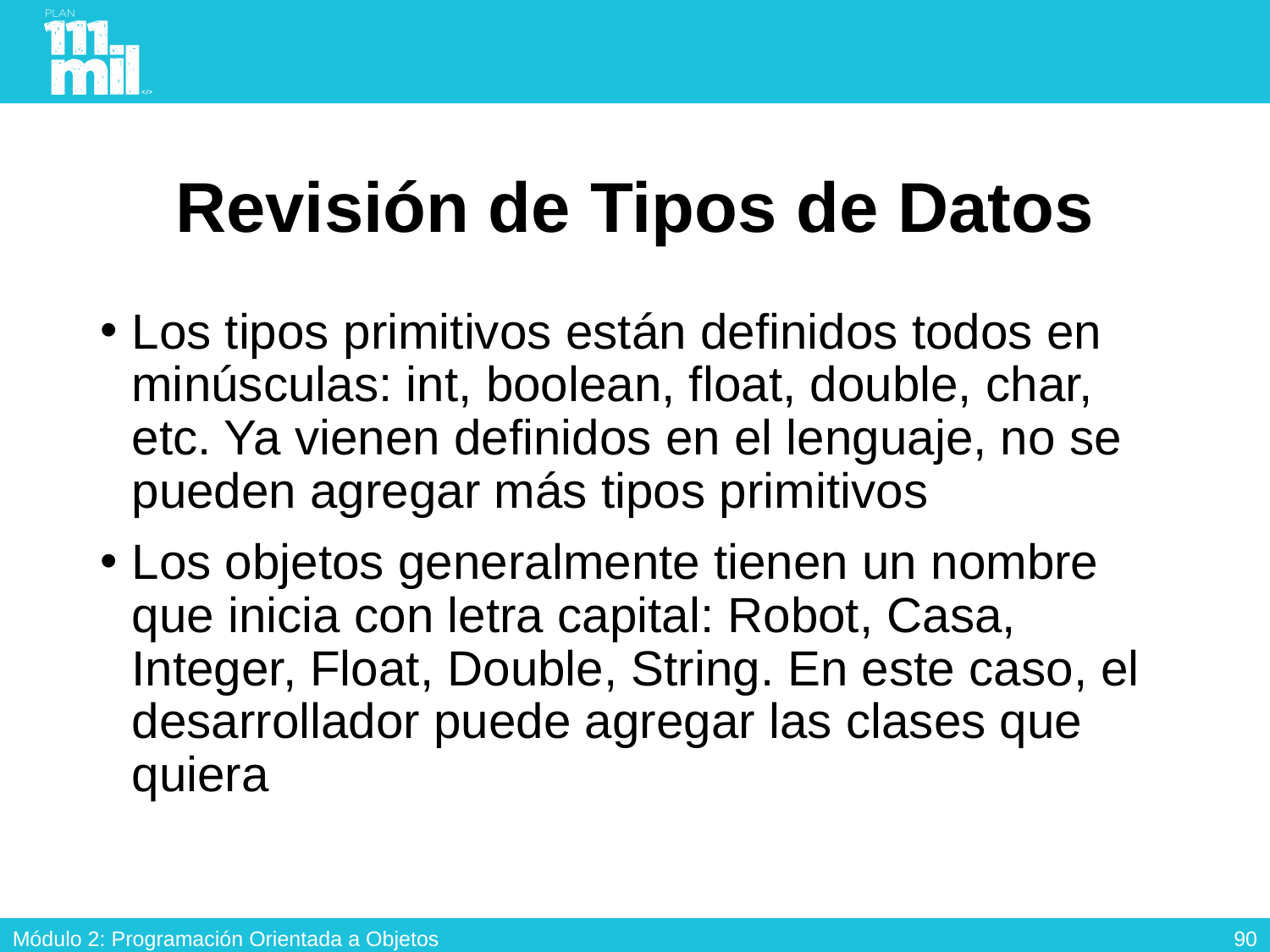

# Revisión de Tipos de Datos
Los tipos primitivos están definidos todos en minúsculas: int, boolean, float, double, char, etc. Ya vienen definidos en el lenguaje, no se pueden agregar más tipos primitivos
Los objetos generalmente tienen un nombre que inicia con letra capital: Robot, Casa, Integer, Float, Double, String. En este caso, el desarrollador puede agregar las clases que quiera
90
Módulo 2: Programación Orientada a Objetos